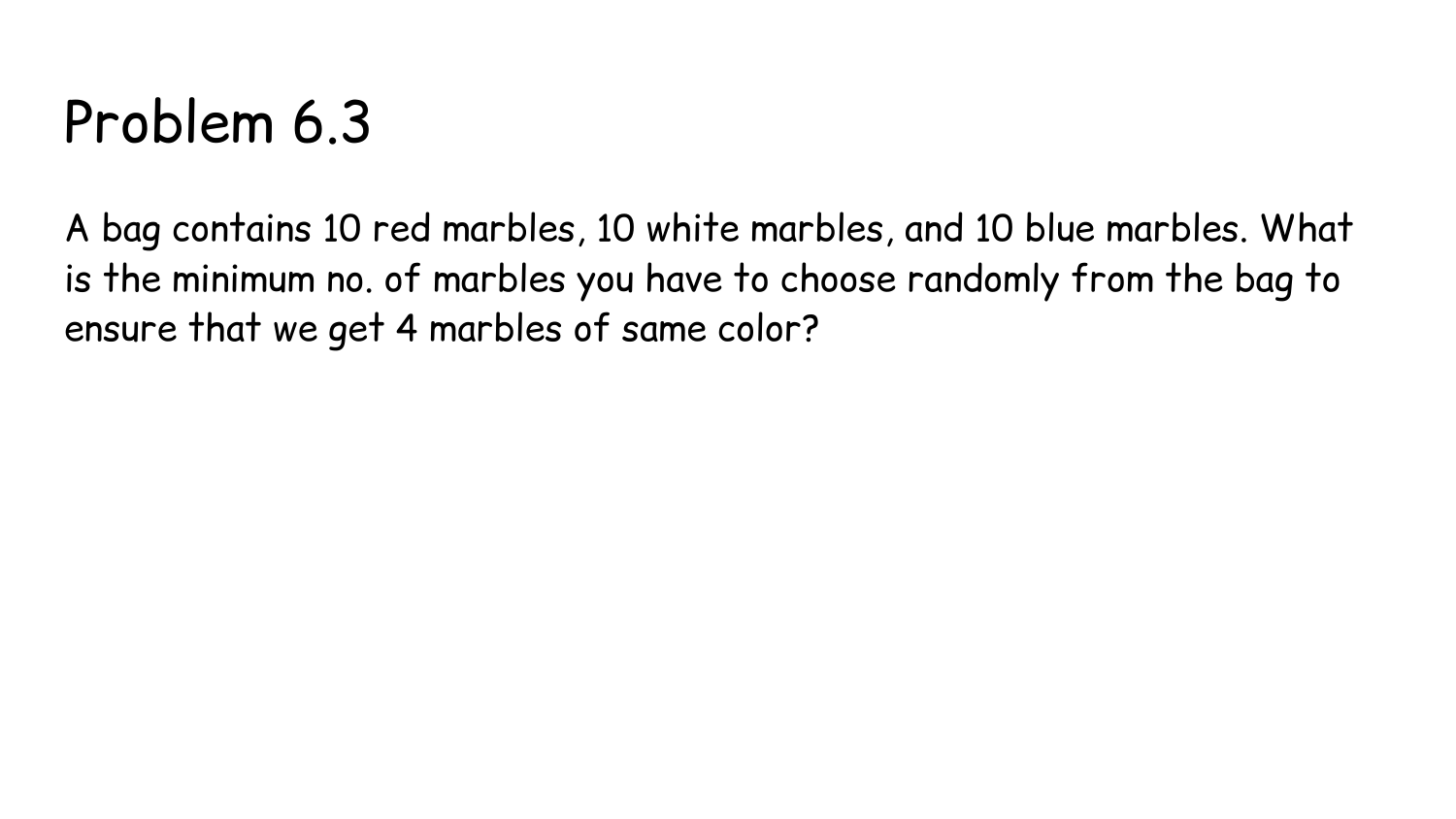

# Problem 6.3

A bag contains 10 red marbles, 10 white marbles, and 10 blue marbles. What is the minimum no. of marbles you have to choose randomly from the bag to ensure that we get 4 marbles of same color?